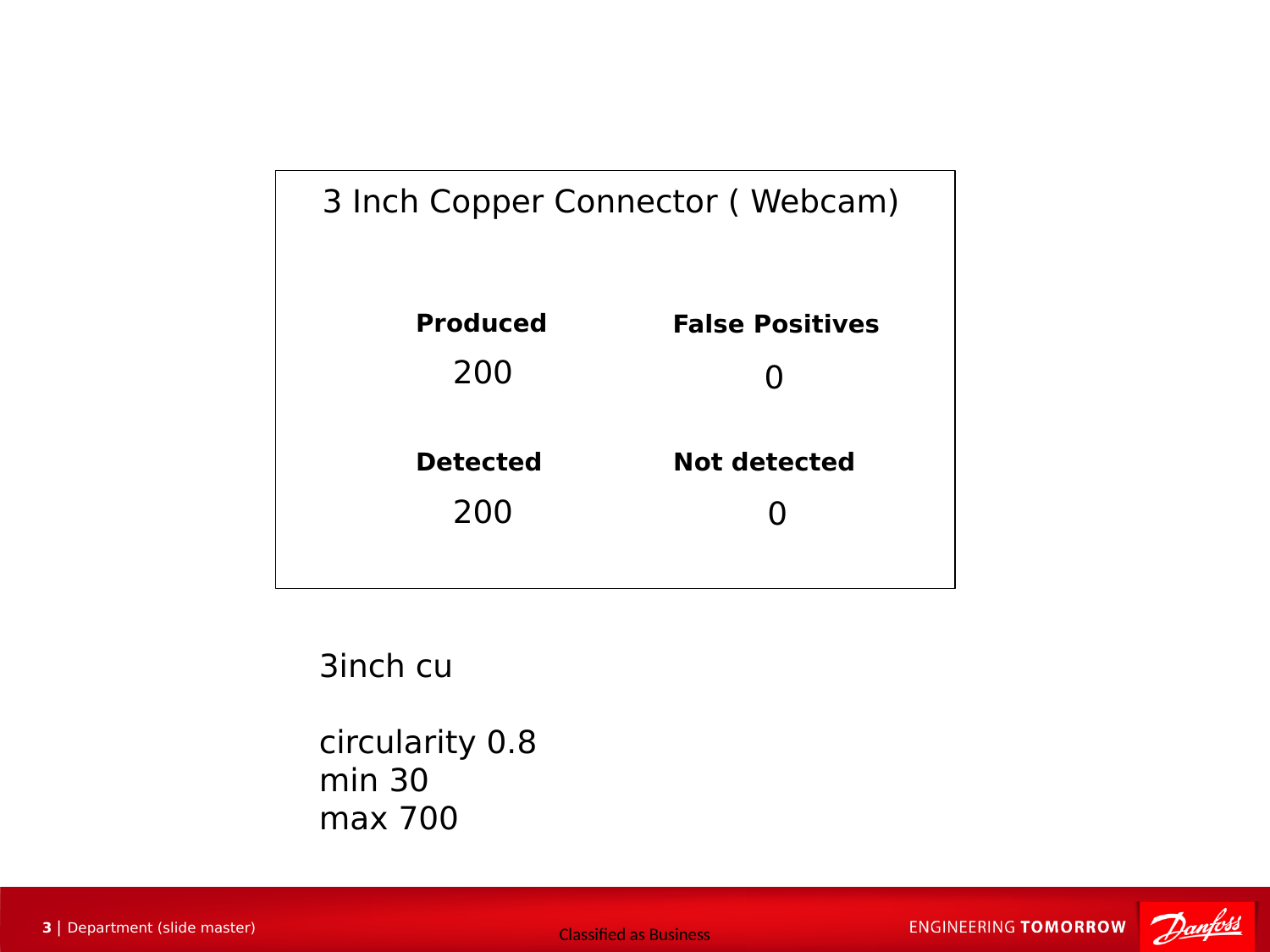

3 Inch Copper Connector ( Webcam)
Produced
False Positives
200
0
Detected
Not detected
200
0
3inch cu

circularity 0.8
min 30
max 700